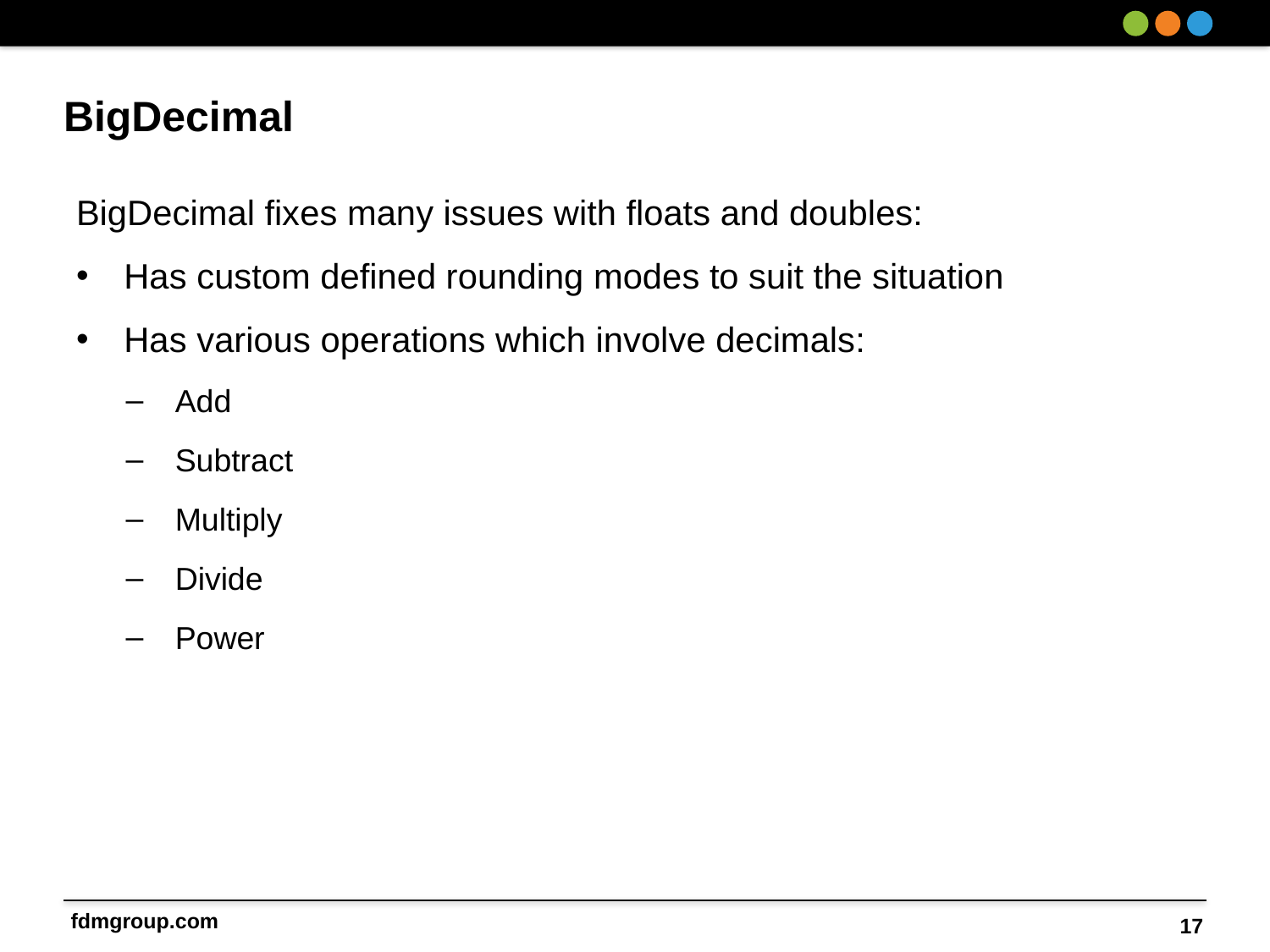

# BigDecimal
BigDecimal fixes many issues with floats and doubles:
Has custom defined rounding modes to suit the situation
Has various operations which involve decimals:
Add
Subtract
Multiply
Divide
Power

17